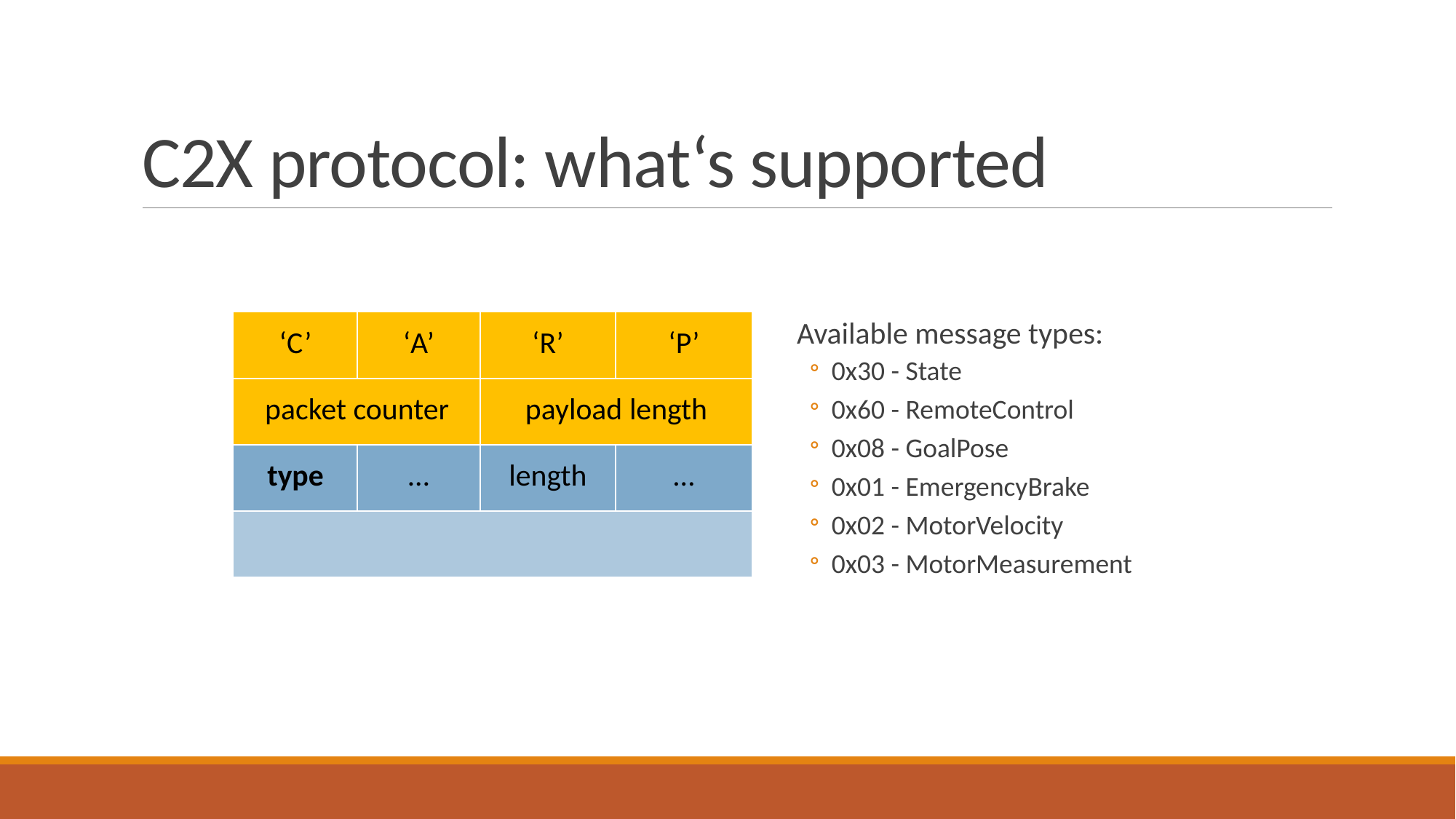

# C2X protocol: what‘s supported
Available message types:
0x30 - State
0x60 - RemoteControl
0x08 - GoalPose
0x01 - EmergencyBrake
0x02 - MotorVelocity
0x03 - MotorMeasurement

| ‘C’ | ‘A’ | ‘R’ | ‘P’ |
| --- | --- | --- | --- |
| packet counter |  | payload length |  |
| type | … | length | … |
|  |  |  |  |